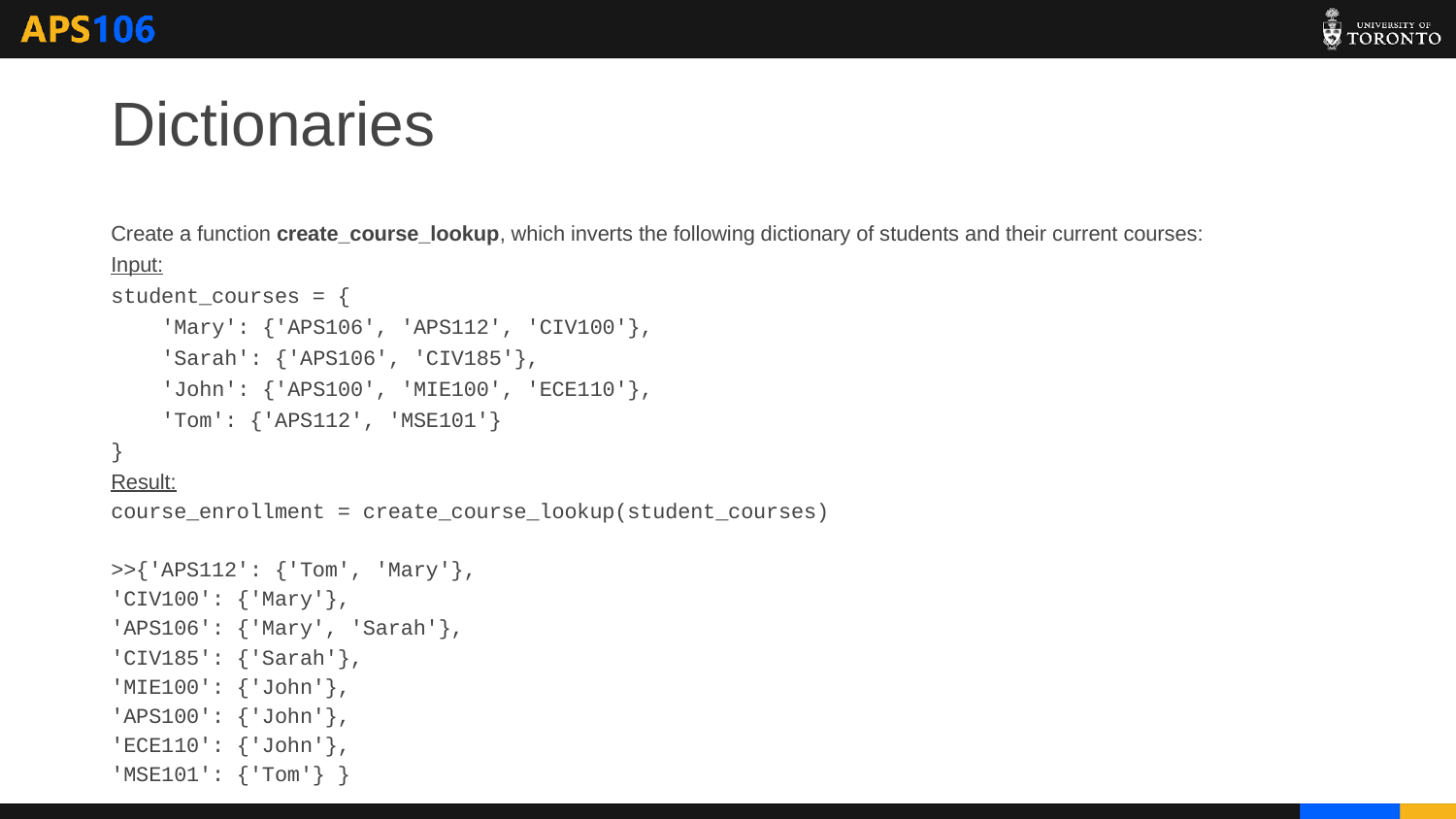

# Dictionaries
Create a function create_course_lookup, which inverts the following dictionary of students and their current courses:
Input:
student_courses = {
    'Mary': {'APS106', 'APS112', 'CIV100'},
    'Sarah': {'APS106', 'CIV185'},
    'John': {'APS100', 'MIE100', 'ECE110'},
    'Tom': {'APS112', 'MSE101'}
}
Result:
course_enrollment = create_course_lookup(student_courses)

>>{'APS112': {'Tom', 'Mary'},
'CIV100': {'Mary'},
'APS106': {'Mary', 'Sarah'},
'CIV185': {'Sarah'},
'MIE100': {'John'},
'APS100': {'John'},
'ECE110': {'John'},
'MSE101': {'Tom'} }